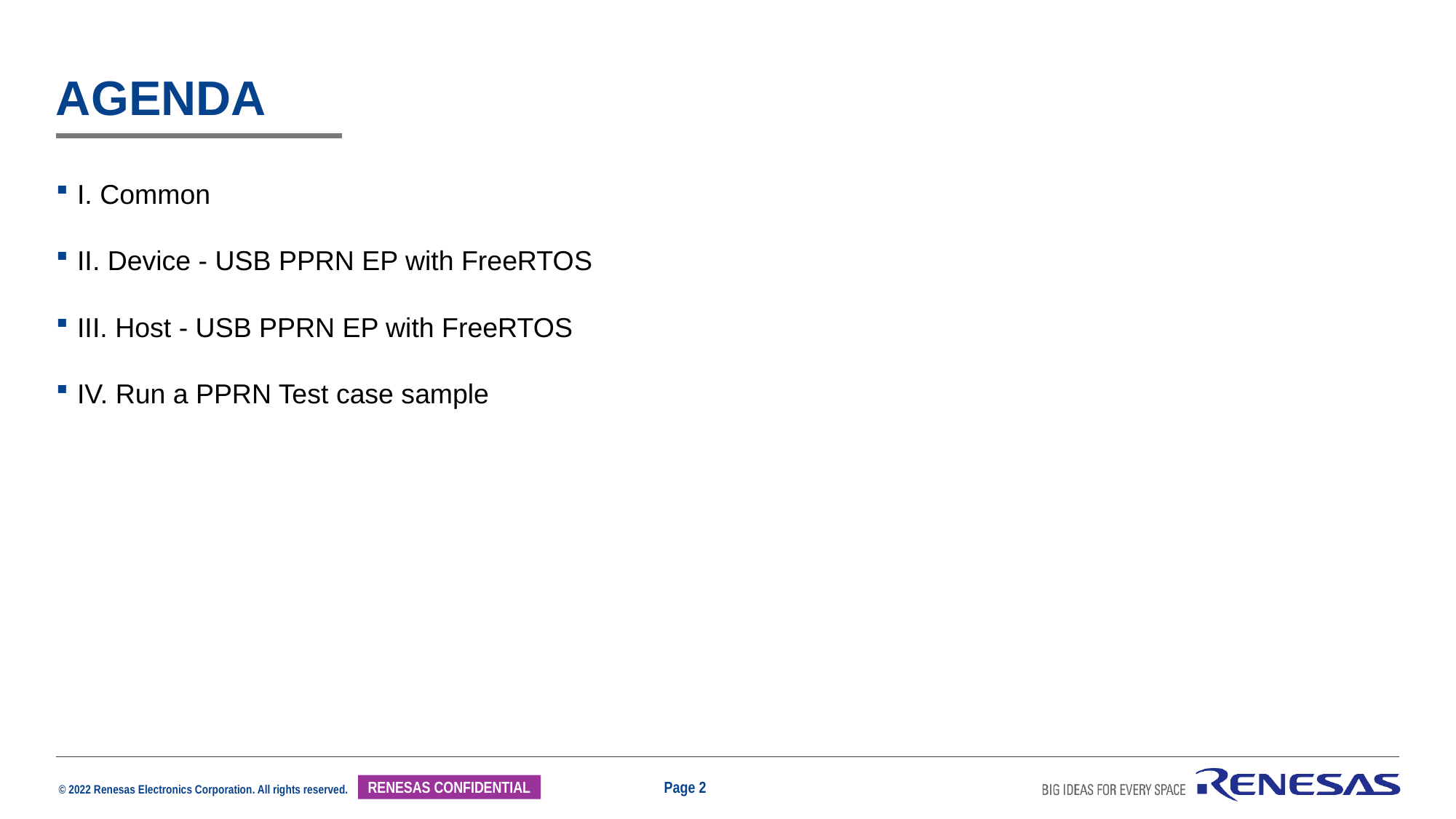

# agenda
I. Common
II. Device - USB PPRN EP with FreeRTOS
III. Host - USB PPRN EP with FreeRTOS
IV. Run a PPRN Test case sample